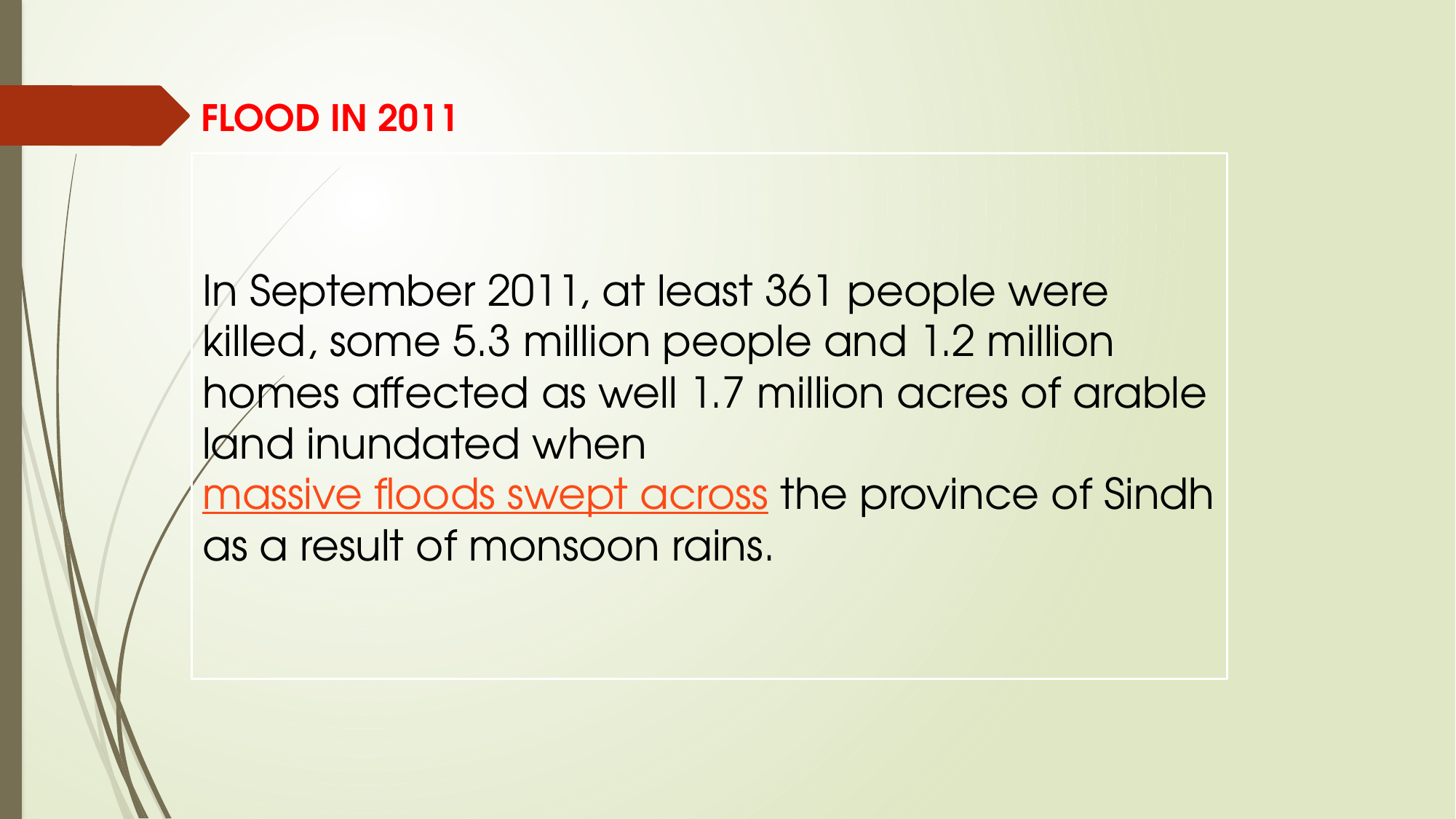

FLOOD IN 2011
In September 2011, at least 361 people were killed, some 5.3 million people and 1.2 million homes affected as well 1.7 million acres of arable land inundated when massive floods swept across the province of Sindh as a result of monsoon rains.